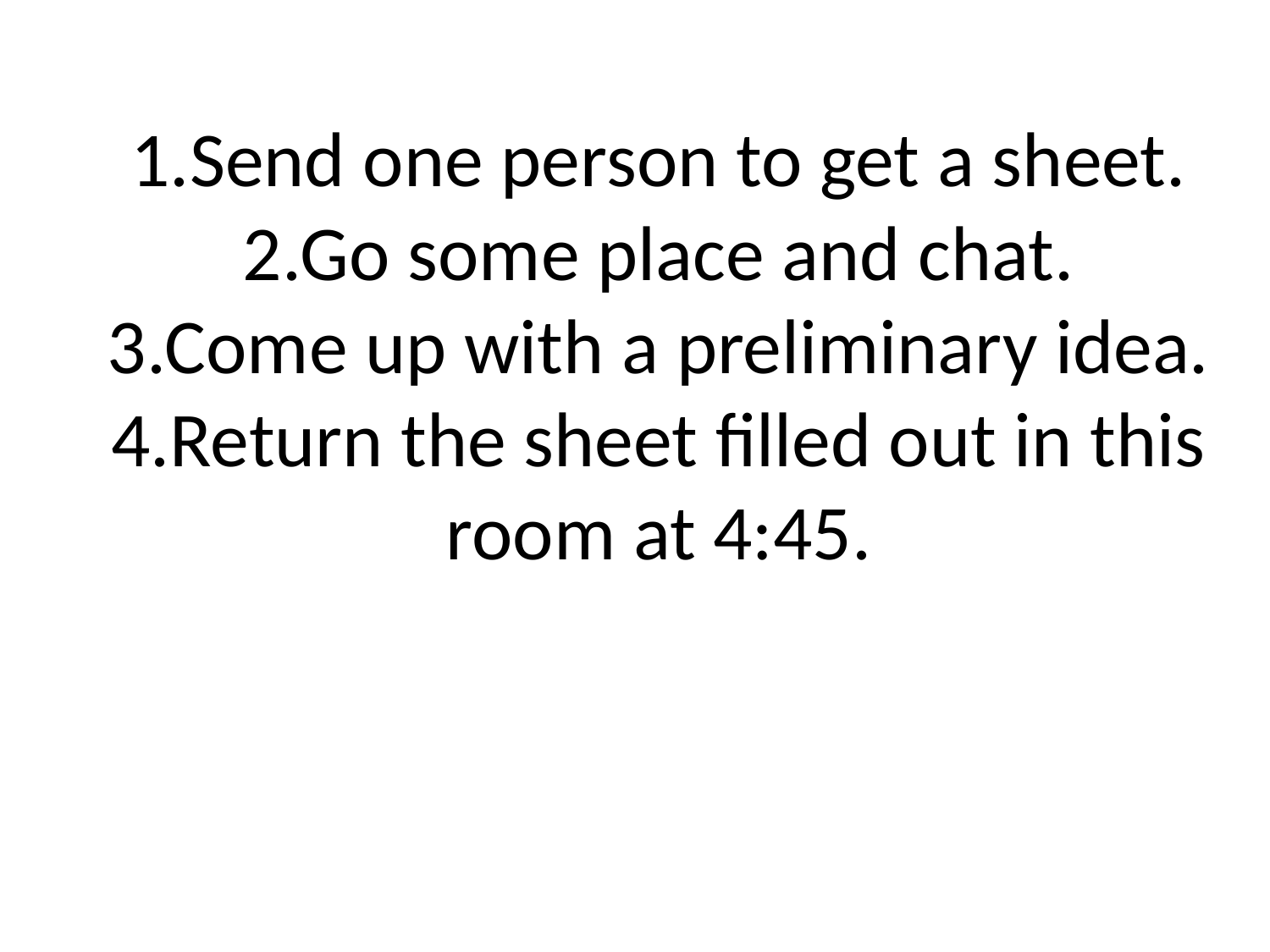

# 1.Send one person to get a sheet. 2.Go some place and chat. 3.Come up with a preliminary idea. 4.Return the sheet filled out in this room at 4:45.